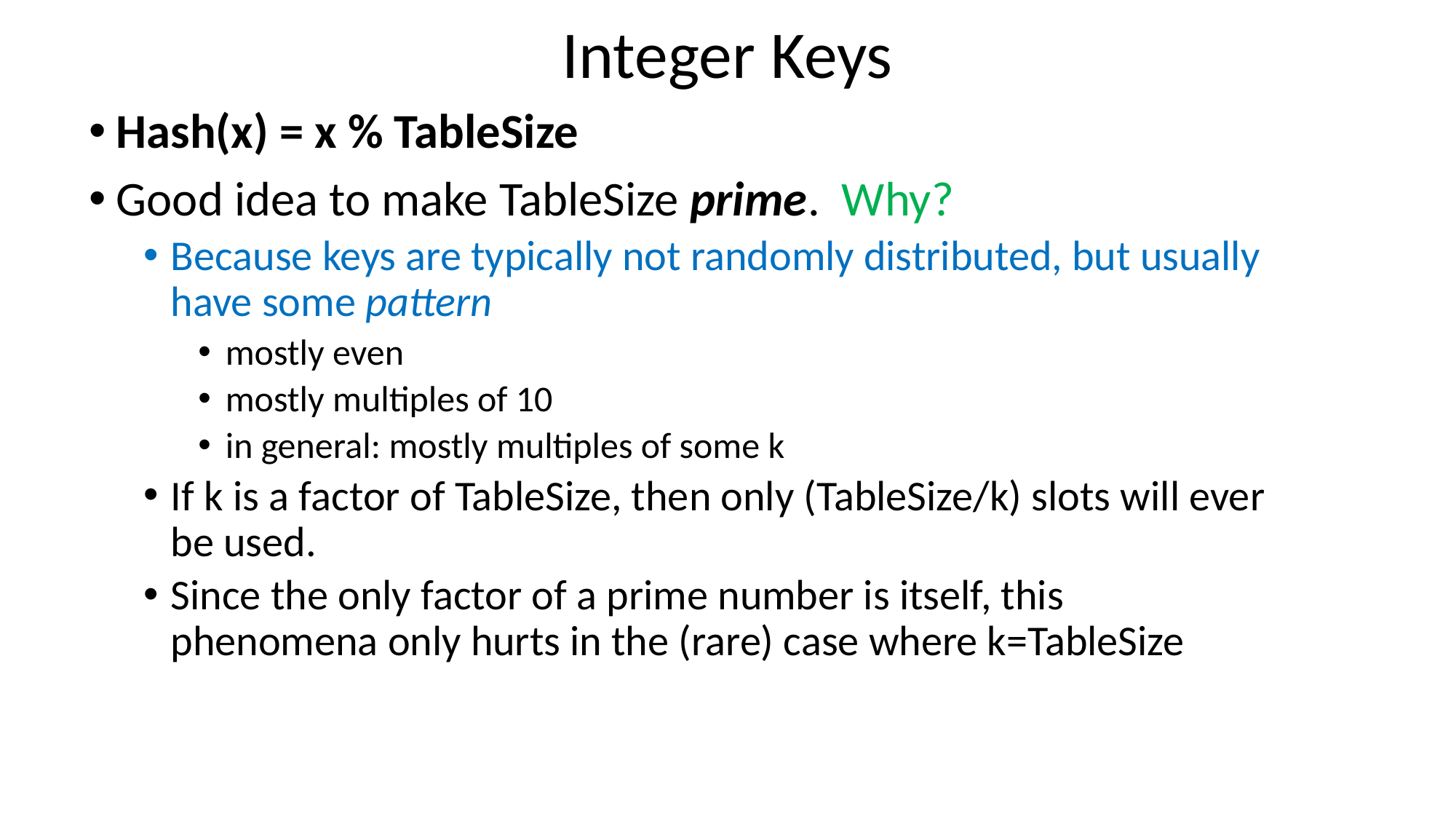

# Integer Keys
Hash(x) = x % TableSize
Good idea to make TableSize prime.  Why?
Because keys are typically not randomly distributed, but usually have some pattern
mostly even
mostly multiples of 10
in general: mostly multiples of some k
If k is a factor of TableSize, then only (TableSize/k) slots will ever be used.
Since the only factor of a prime number is itself, this phenomena only hurts in the (rare) case where k=TableSize